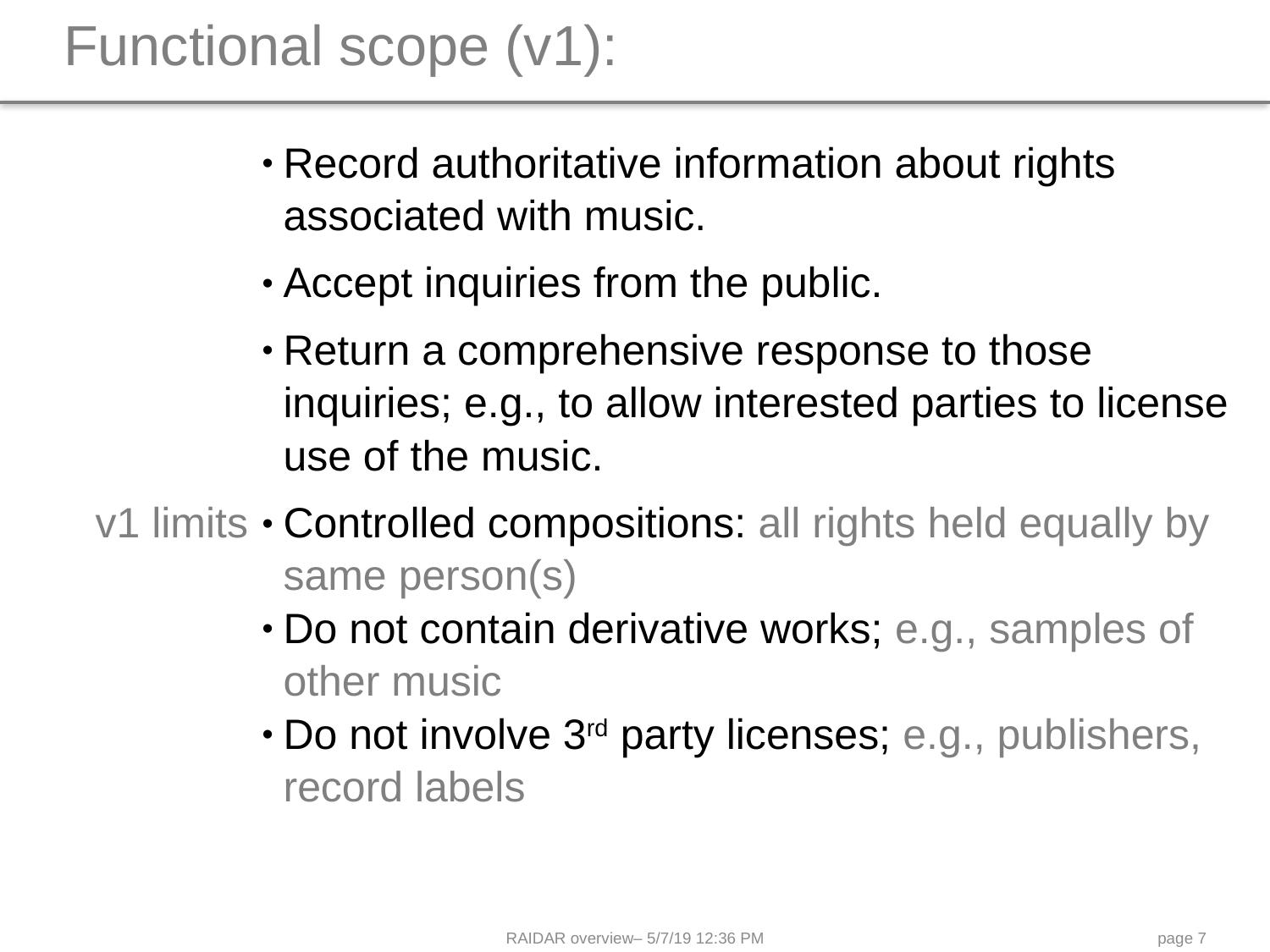

# Functional scope (v1):
|  | Record authoritative information about rights associated with music. |
| --- | --- |
|  | Accept inquiries from the public. |
|  | Return a comprehensive response to those inquiries; e.g., to allow interested parties to license use of the music. |
| v1 limits | Controlled compositions: all rights held equally by same person(s) Do not contain derivative works; e.g., samples of other music Do not involve 3rd party licenses; e.g., publishers, record labels |
|  |  |
|  |  |